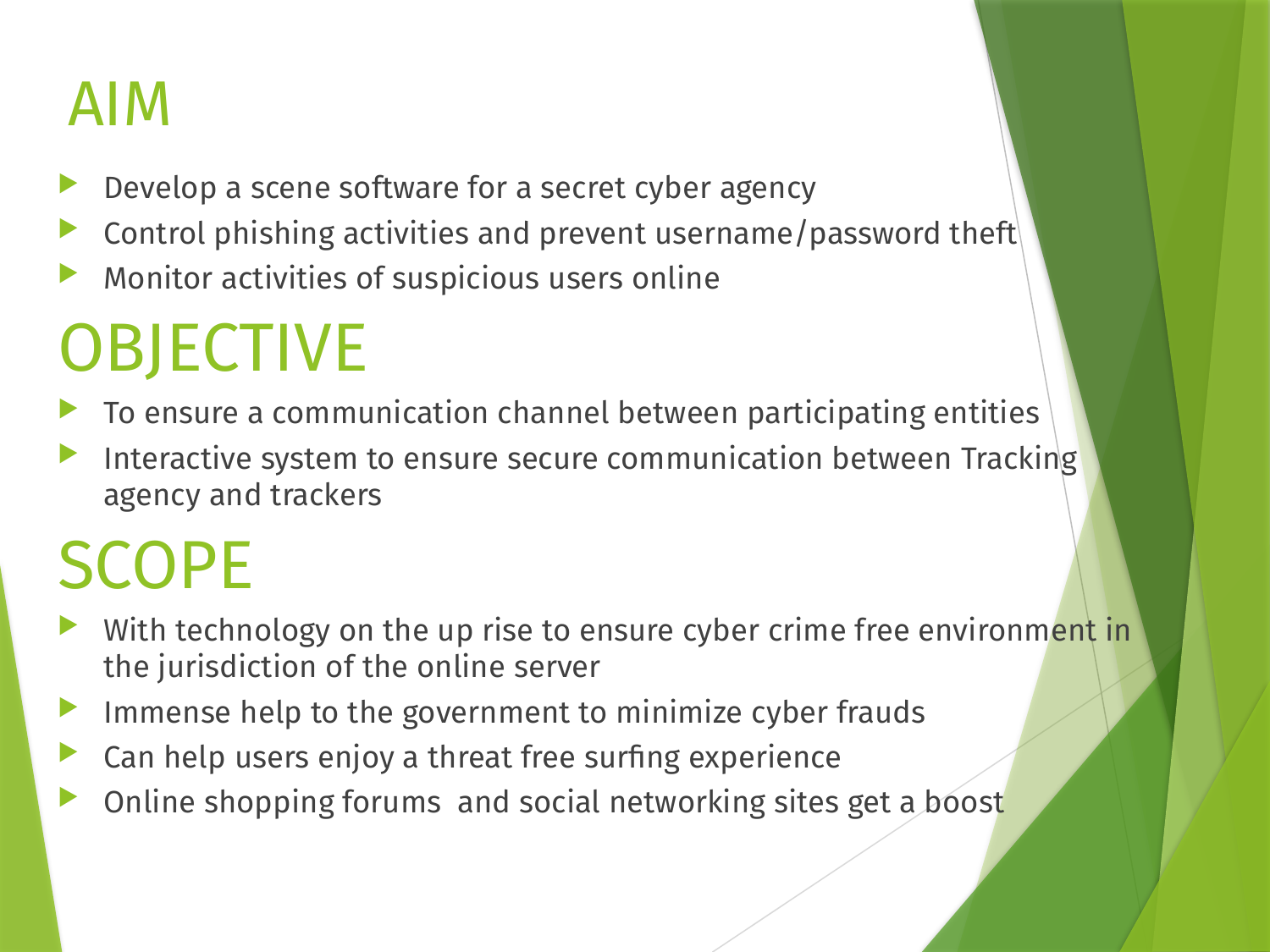

# AIM

Develop a scene software for a secret cyber agency
Control phishing activities and prevent username/password theft
Monitor activities of suspicious users online
OBJECTIVE
To ensure a communication channel between participating entities
Interactive system to ensure secure communication between Tracking agency and trackers
SCOPE
With technology on the up rise to ensure cyber crime free environment in the jurisdiction of the online server
Immense help to the government to minimize cyber frauds
Can help users enjoy a threat free surfing experience
Online shopping forums  and social networking sites get a boost